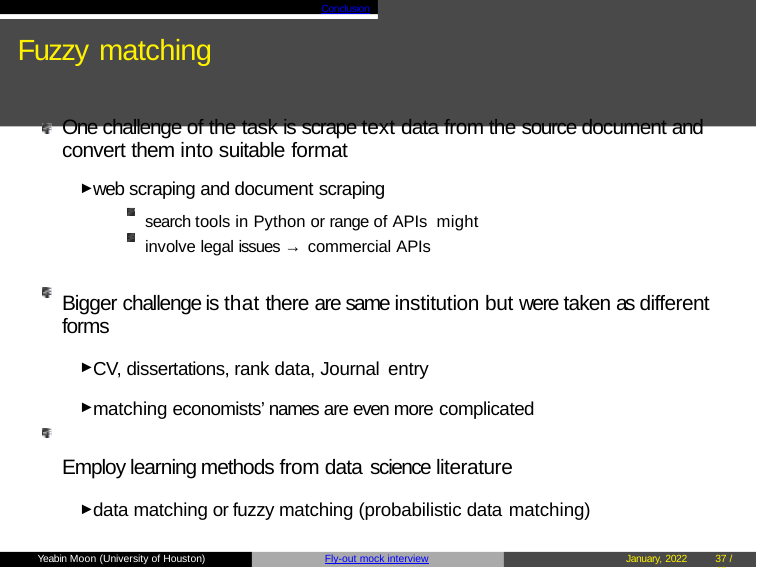

Conclusion

# Fuzzy matching
One challenge of the task is scrape text data from the source document and  convert them into suitable format
► web scraping and document scraping
search tools in Python or range of APIs  might involve legal issues → commercial APIs

Bigger challenge is that there are same institution but were taken as different  forms
► CV, dissertations, rank data, Journal entry
► matching economists’ names are even more complicated

Employ learning methods from data science literature
► data matching or fuzzy matching (probabilistic data matching)

Yeabin Moon (University of Houston)
Fly-out mock interview
January, 2022
37 / 40